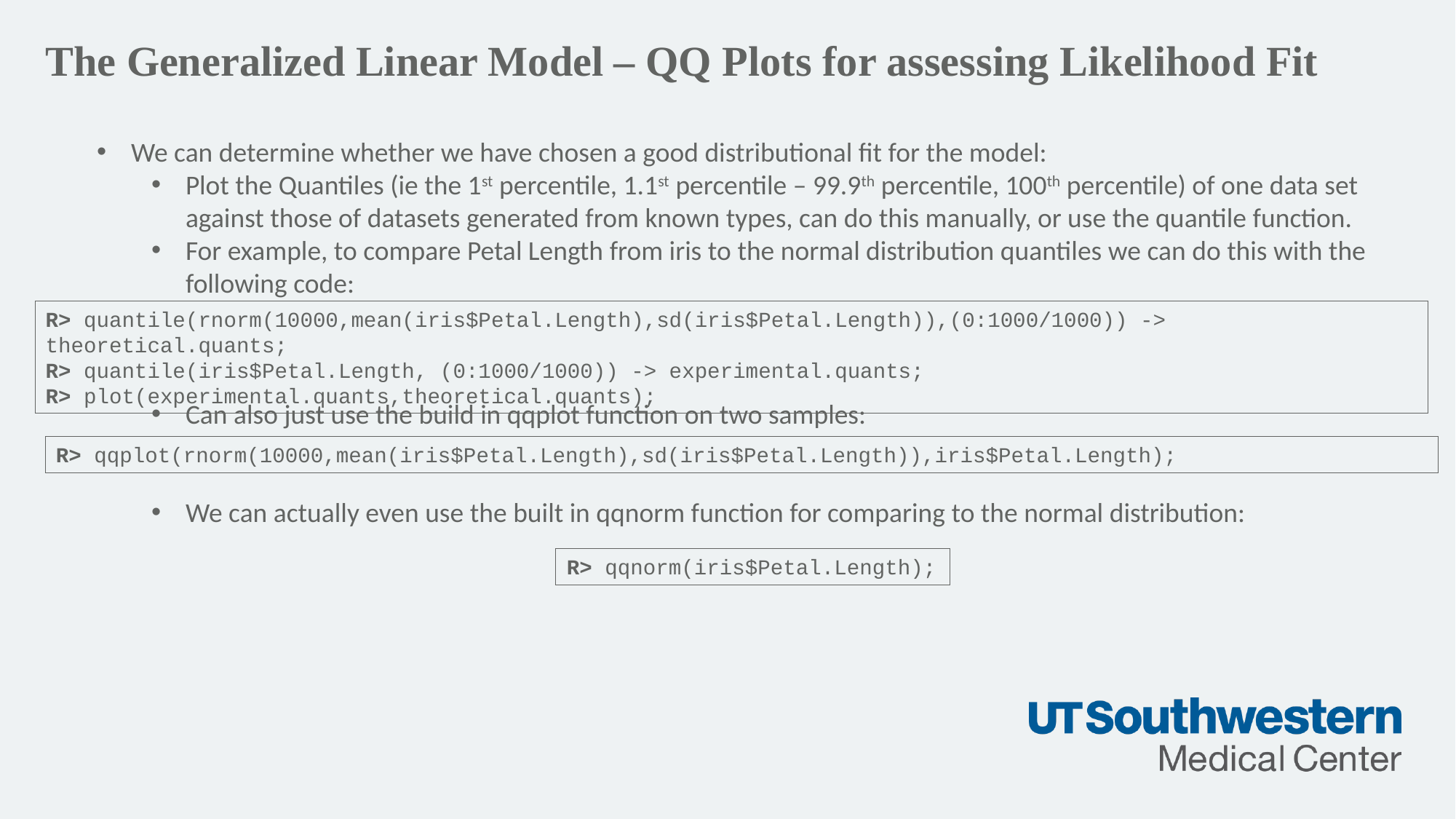

The Generalized Linear Model – QQ Plots for assessing Likelihood Fit
We can determine whether we have chosen a good distributional fit for the model:
Plot the Quantiles (ie the 1st percentile, 1.1st percentile – 99.9th percentile, 100th percentile) of one data set against those of datasets generated from known types, can do this manually, or use the quantile function.
For example, to compare Petal Length from iris to the normal distribution quantiles we can do this with the following code:

Can also just use the build in qqplot function on two samples:

We can actually even use the built in qqnorm function for comparing to the normal distribution:

R> quantile(rnorm(10000,mean(iris$Petal.Length),sd(iris$Petal.Length)),(0:1000/1000)) -> theoretical.quants;
R> quantile(iris$Petal.Length, (0:1000/1000)) -> experimental.quants;
R> plot(experimental.quants,theoretical.quants);
R> qqplot(rnorm(10000,mean(iris$Petal.Length),sd(iris$Petal.Length)),iris$Petal.Length);
R> qqnorm(iris$Petal.Length);